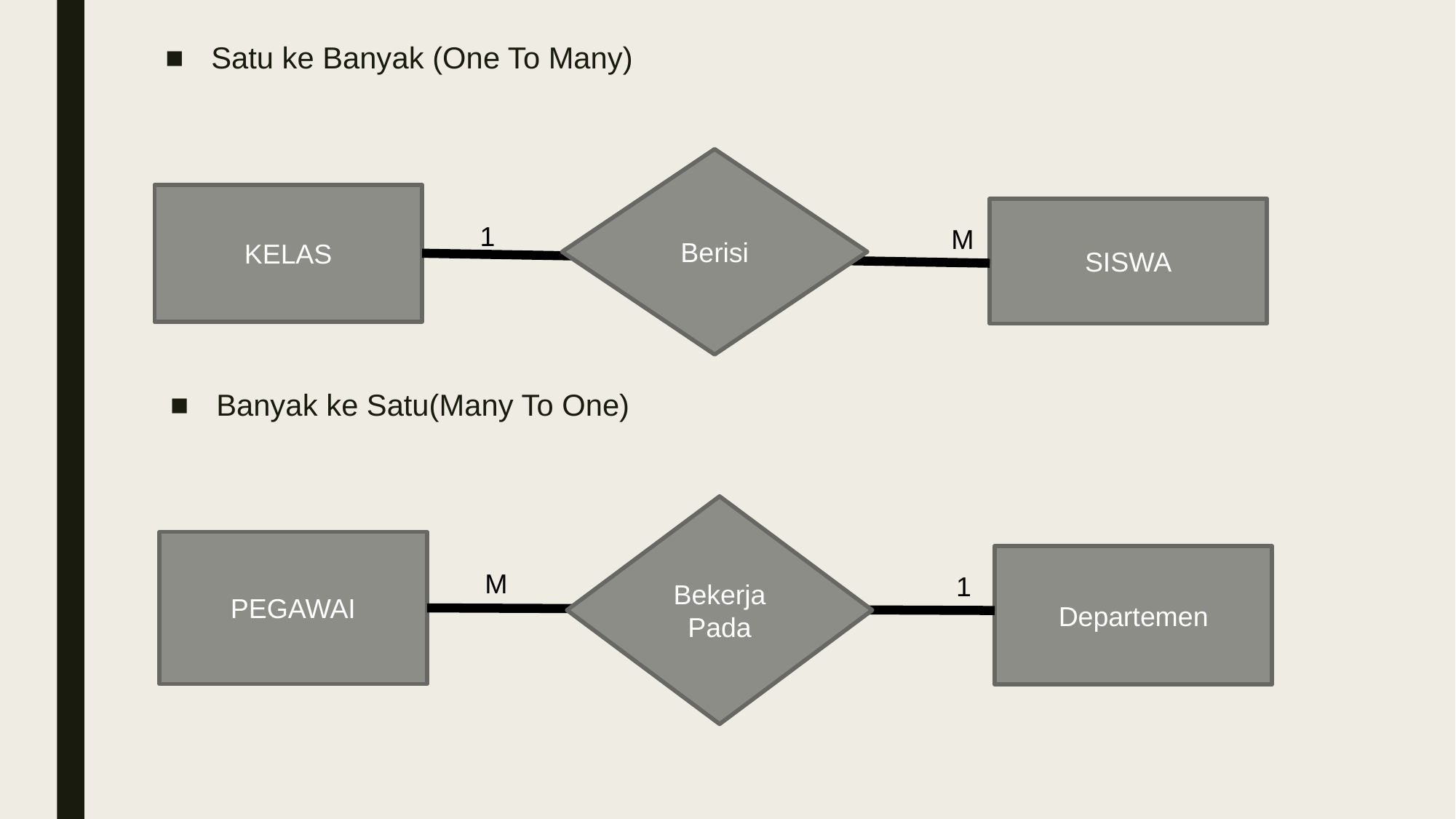

Satu ke Banyak (One To Many)

Berisi
KELAS
SISWA
1
M
Banyak ke Satu(Many To One)

Bekerja Pada
PEGAWAI
Departemen
M
1